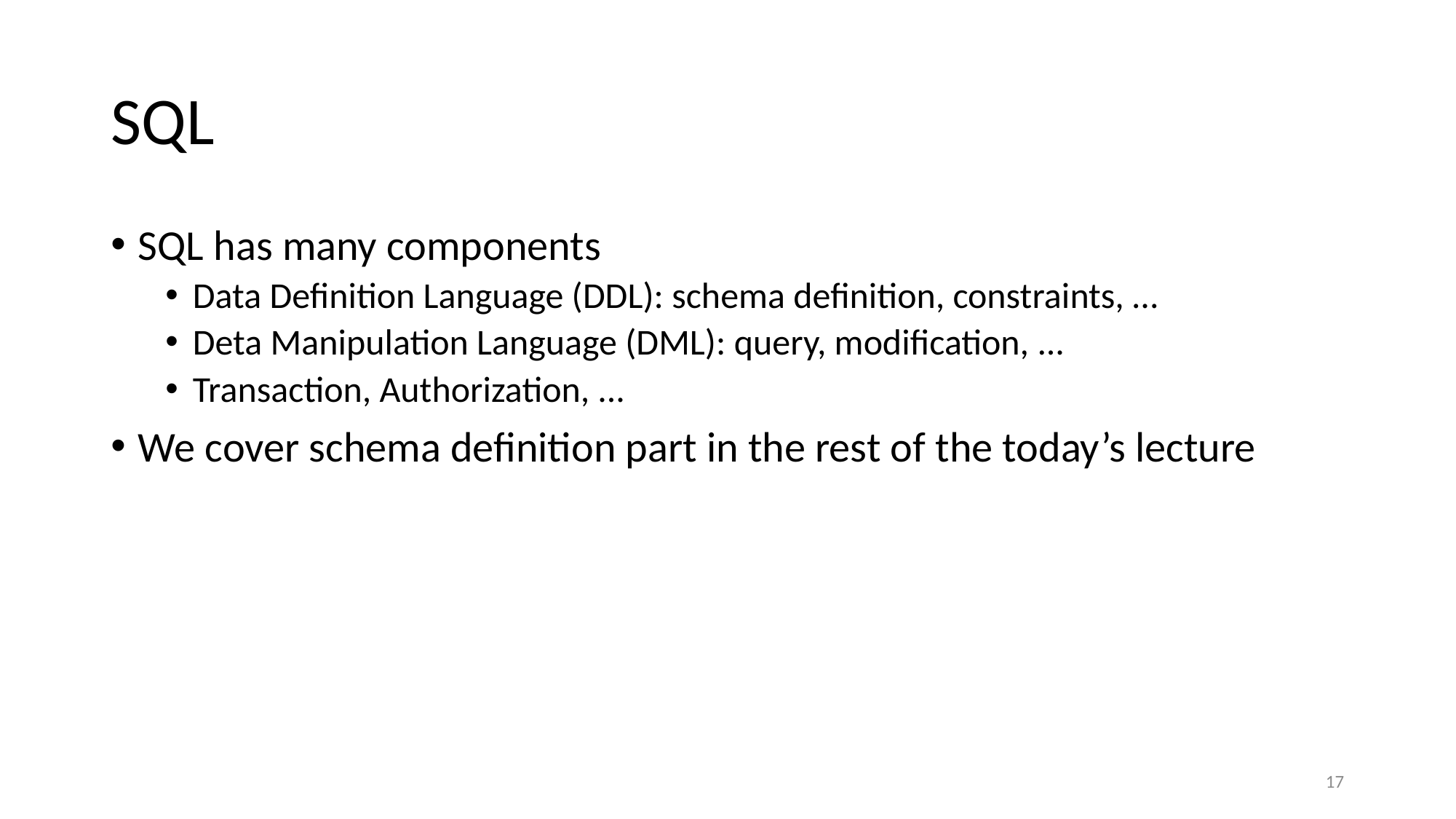

# SQL
SQL has many components
Data Definition Language (DDL): schema definition, constraints, …
Deta Manipulation Language (DML): query, modification, ...
Transaction, Authorization, ...
We cover schema definition part in the rest of the today’s lecture
17